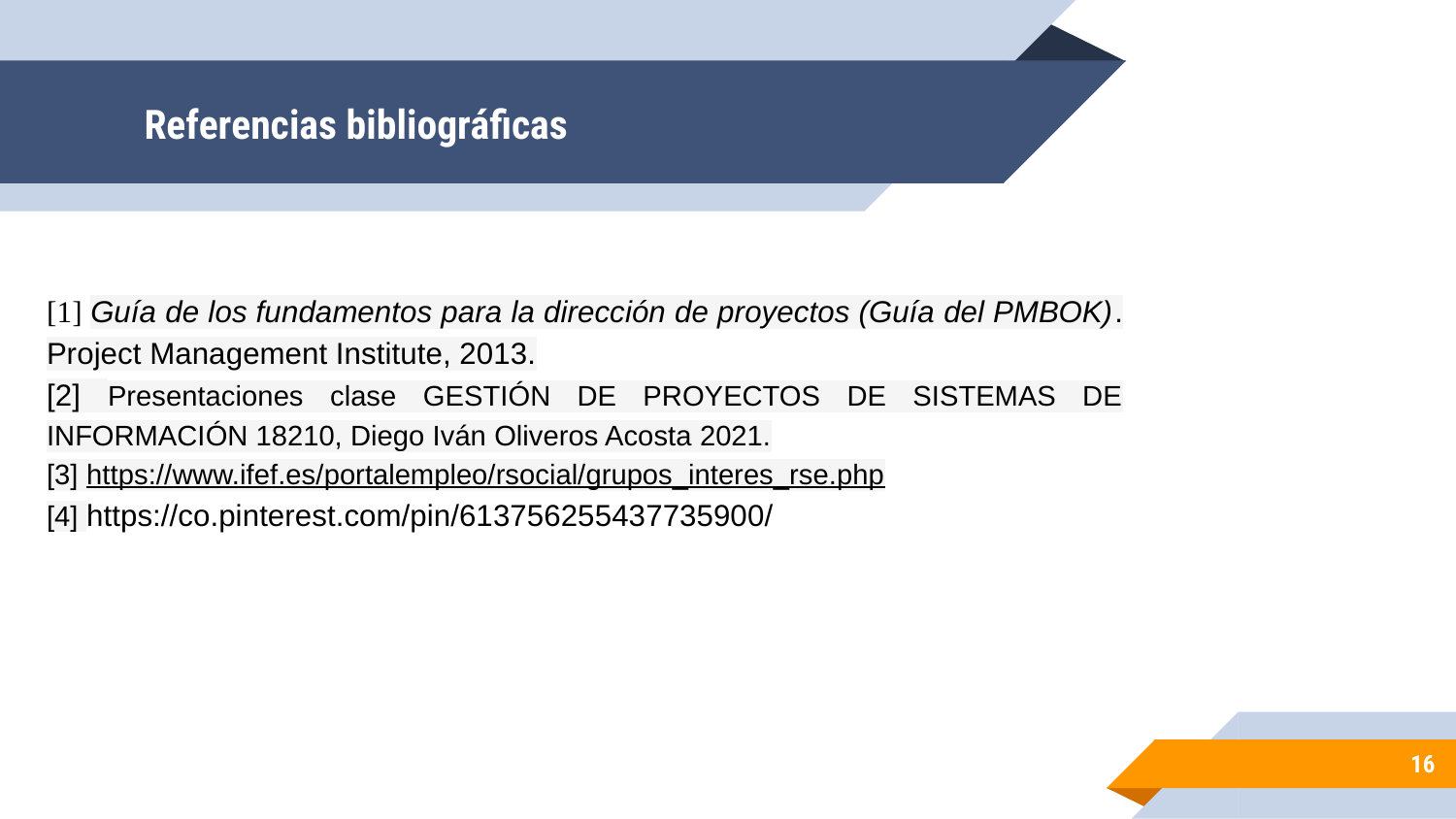

# Referencias bibliográficas
[1] Guía de los fundamentos para la dirección de proyectos (Guía del PMBOK). Project Management Institute, 2013.
[2] Presentaciones clase GESTIÓN DE PROYECTOS DE SISTEMAS DE INFORMACIÓN 18210, Diego Iván Oliveros Acosta 2021.
[3] https://www.ifef.es/portalempleo/rsocial/grupos_interes_rse.php
[4] https://co.pinterest.com/pin/613756255437735900/

16